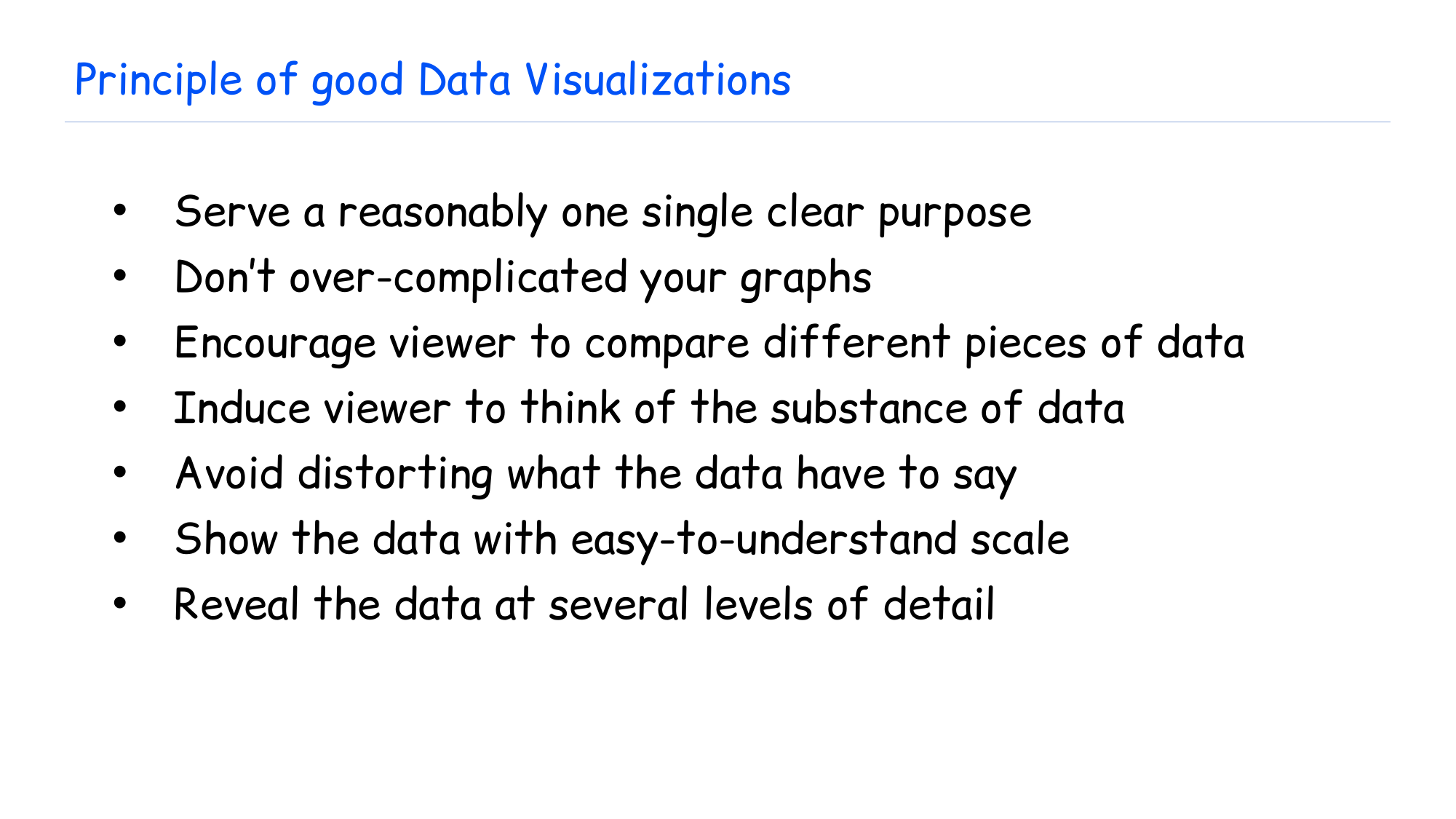

# Principle of good Data Visualizations

Serve a reasonably one single clear purpose

Don’t over-complicated your graphs

Encourage viewer to compare different pieces of data

Induce viewer to think of the substance of data

Avoid distorting what the data have to say

Show the data with easy-to-understand scale

Reveal the data at several levels of detail